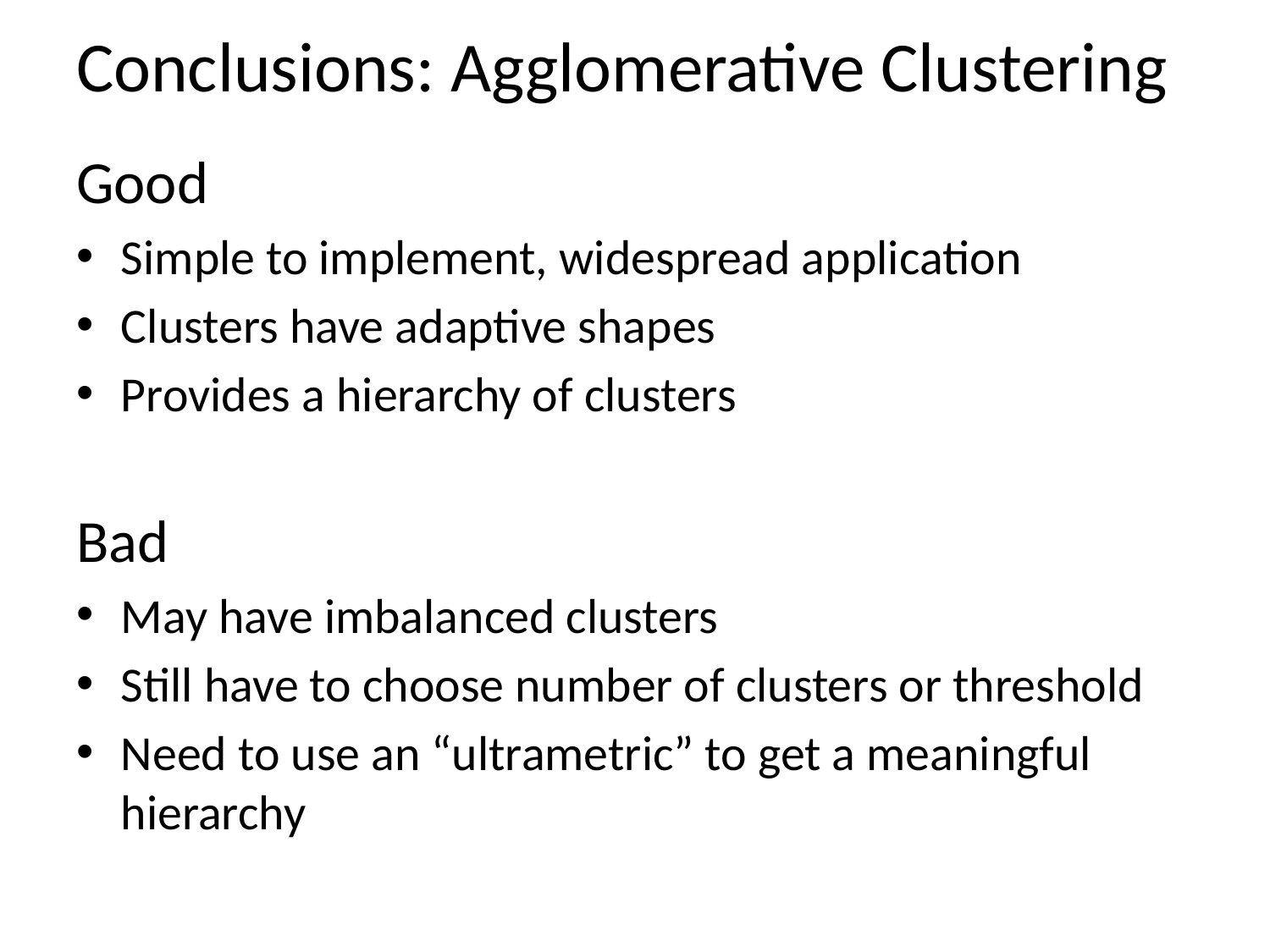

# Conclusions: Agglomerative Clustering
Good
Simple to implement, widespread application
Clusters have adaptive shapes
Provides a hierarchy of clusters

Bad
May have imbalanced clusters
Still have to choose number of clusters or threshold
Need to use an “ultrametric” to get a meaningful hierarchy